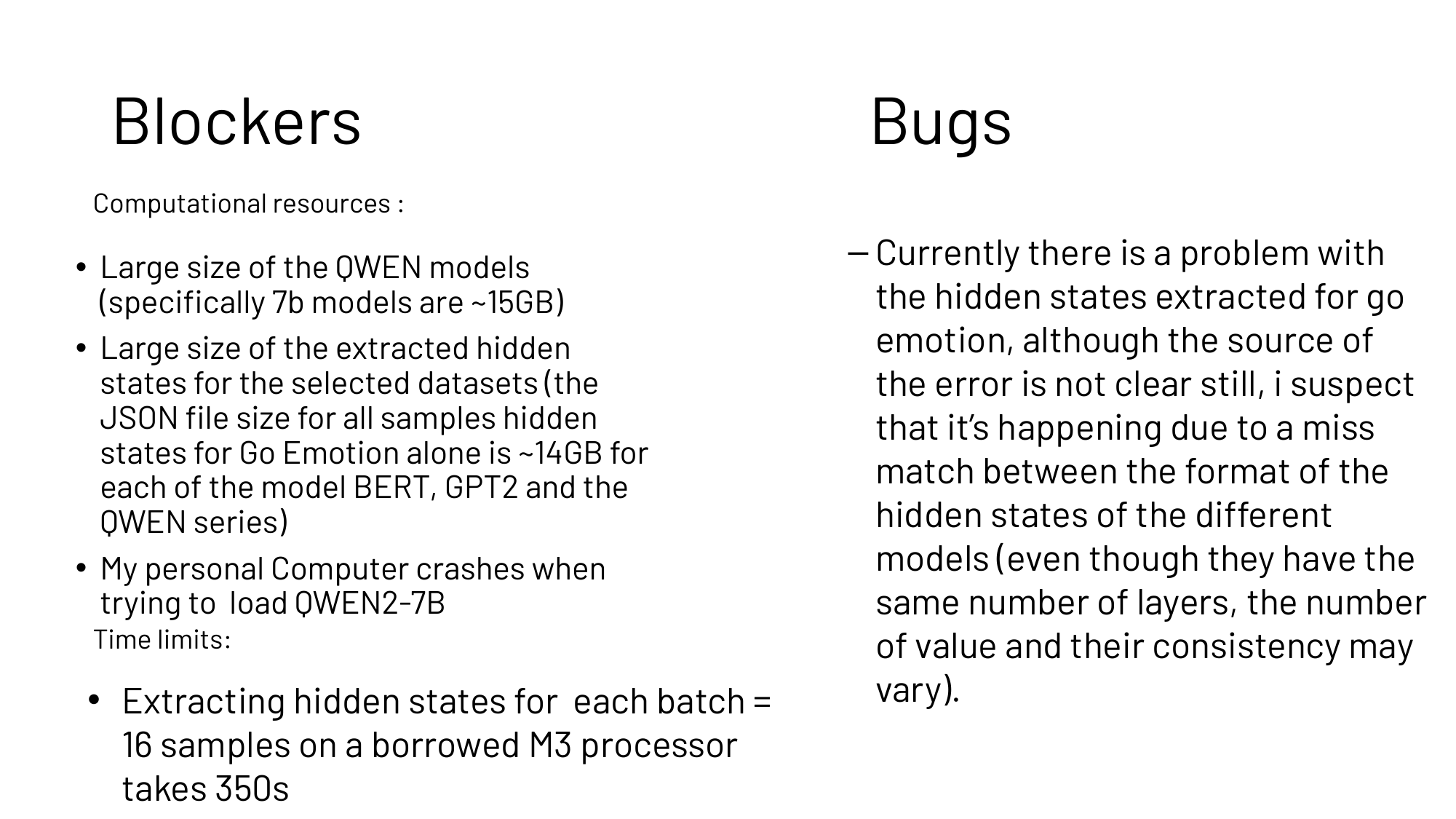

Bugs
# Blockers
Computational resources :
Currently there is a problem with the hidden states extracted for go emotion, although the source of the error is not clear still, i suspect that it’s happening due to a miss match between the format of the hidden states of the different models (even though they have the same number of layers, the number of value and their consistency may vary).
Large size of the QWEN models (specifically 7b models are ~15GB)
Large size of the extracted hidden states for the selected datasets (the JSON file size for all samples hidden states for Go Emotion alone is ~14GB for each of the model BERT, GPT2 and the QWEN series)
My personal Computer crashes when trying to  load QWEN2-7B

Time limits:
Extracting hidden states for  each batch = 16 samples on a borrowed M3 processor takes 350s